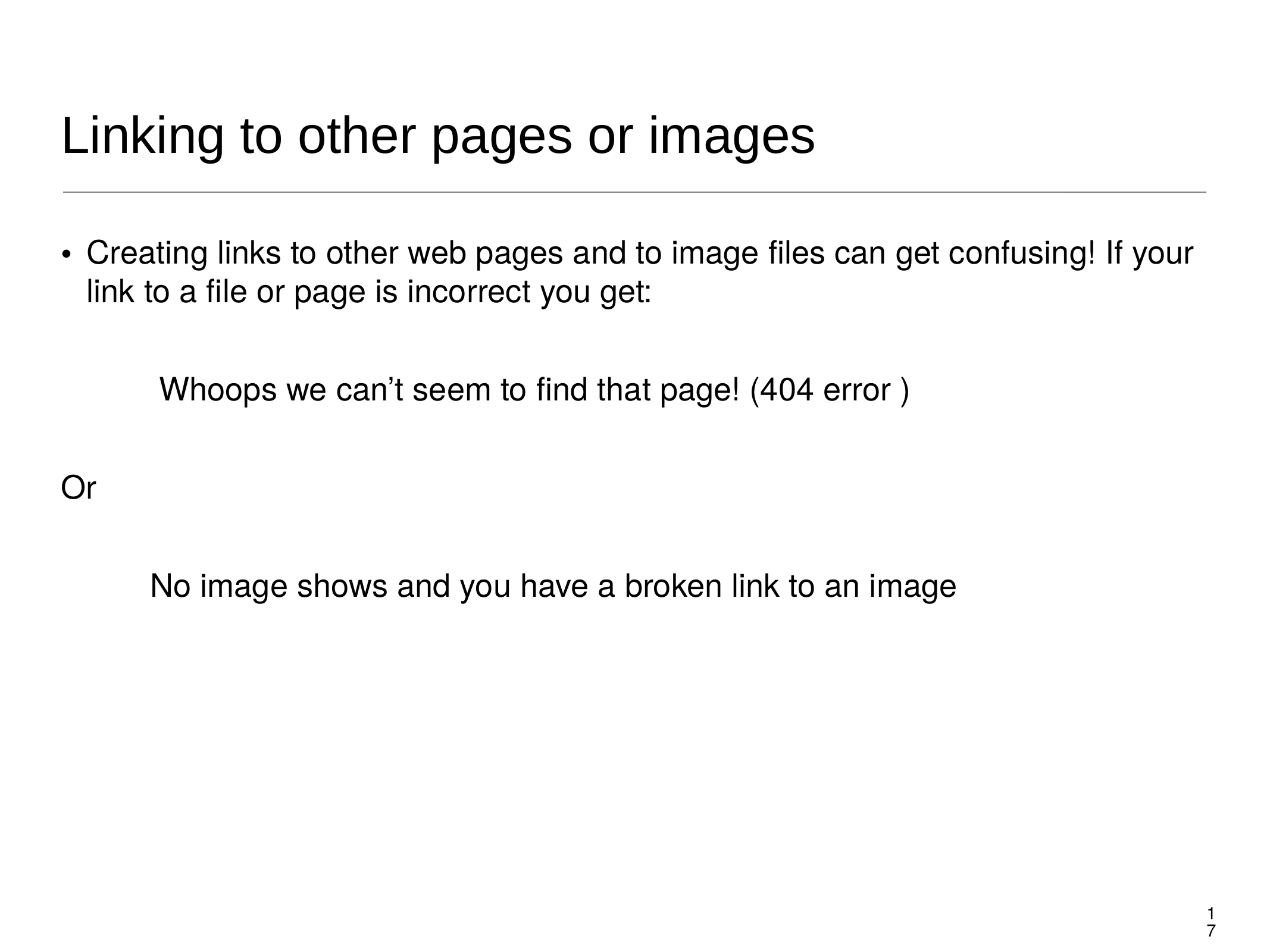

# Linking to other pages or images
Creating links to other web pages and to image files can get confusing! If your link to a file or page is incorrect you get:
	 Whoops we can’t seem to find that page! (404 error )
Or
	No image shows and you have a broken link to an image
17